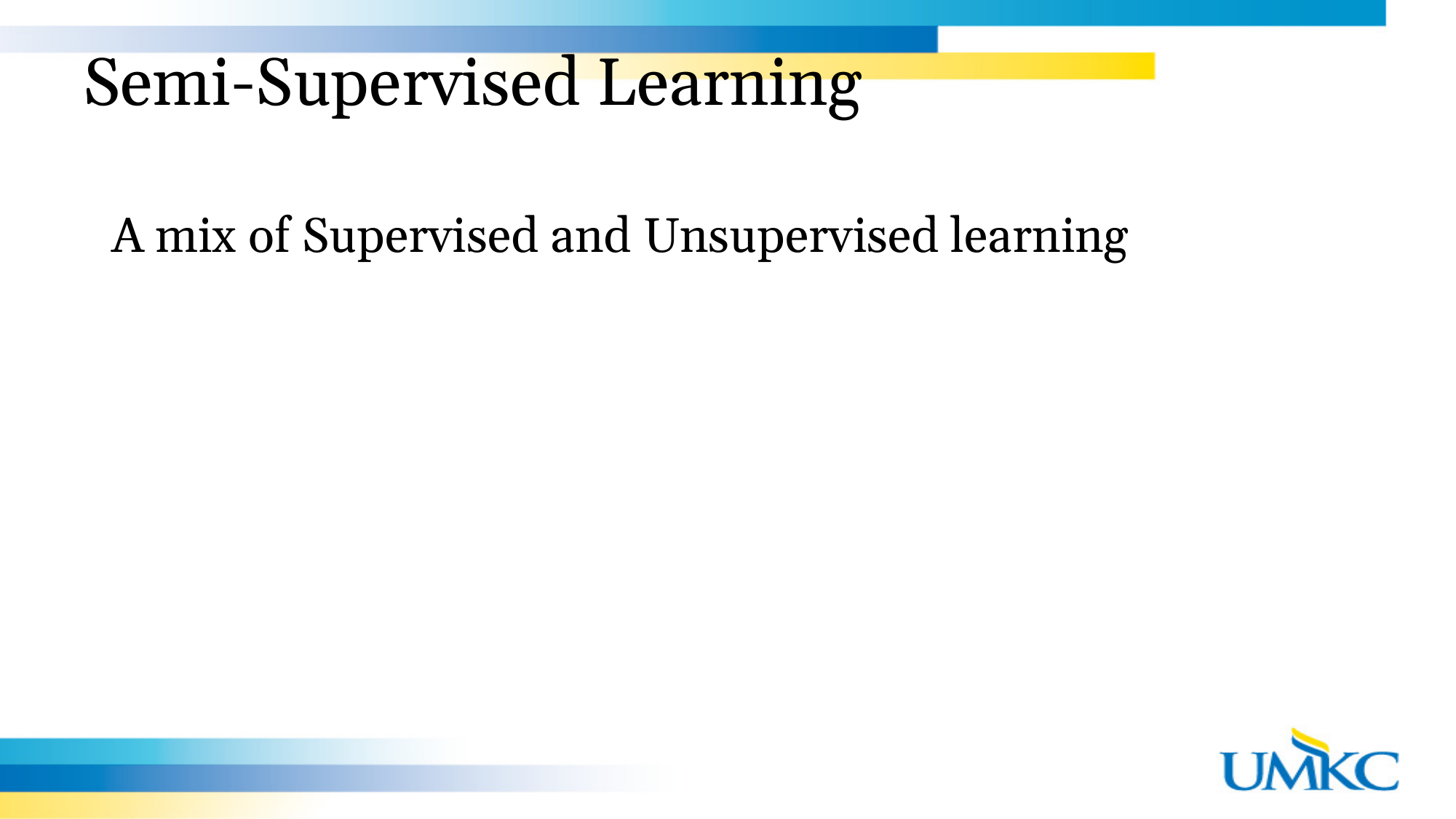

Semi-Supervised Learning
A mix of Supervised and Unsupervised learning